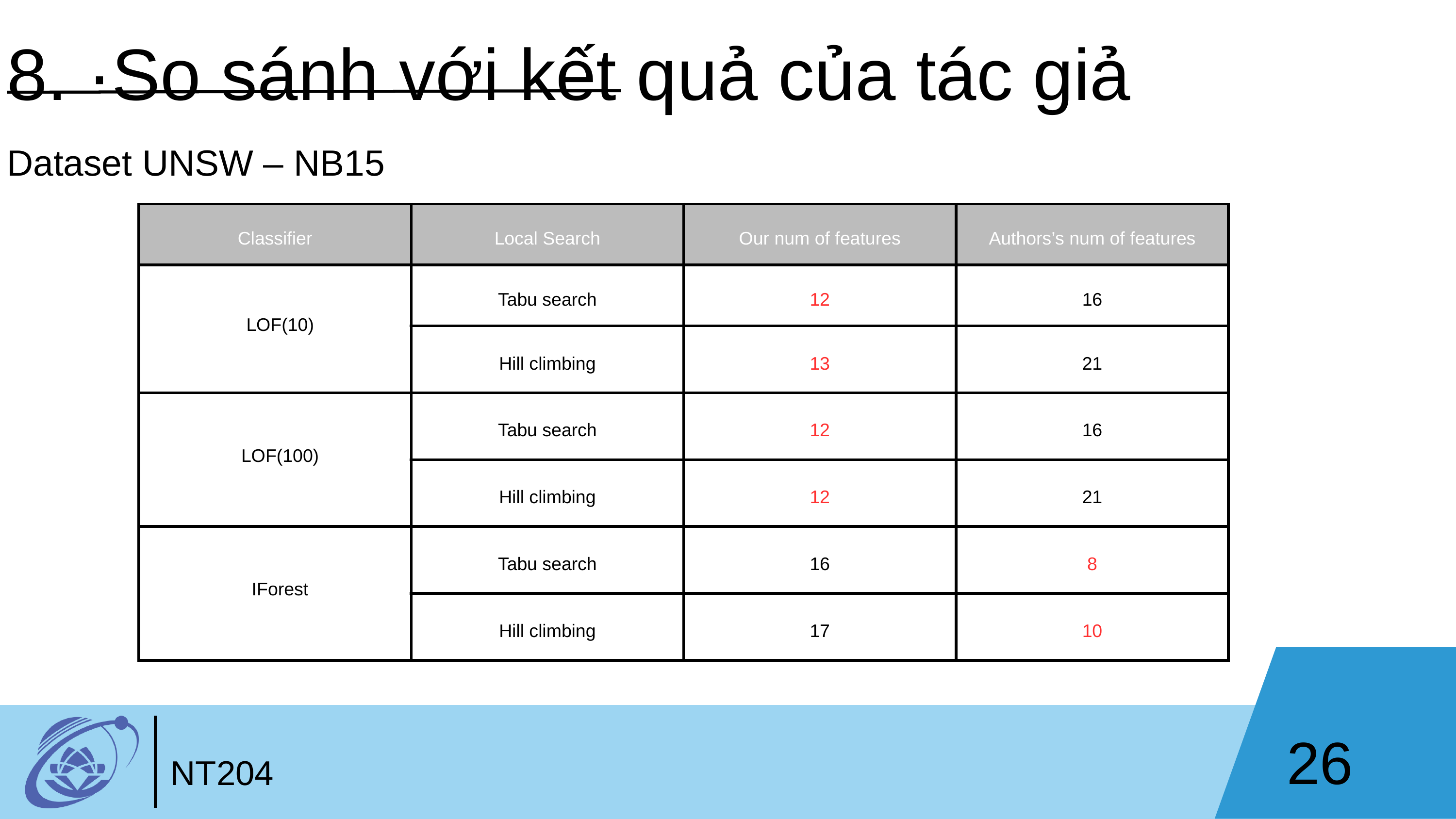

8. ·So sánh với kết quả của tác giả
Dataset UNSW – NB15
| Classifier | Local Search | Our num of features | Authors’s num of features |
| --- | --- | --- | --- |
| LOF(10) | Tabu search | 12 | 16 |
|  | Hill climbing | 13 | 21 |
| LOF(100) | Tabu search | 12 | 16 |
|  | Hill climbing | 12 | 21 |
| IForest | Tabu search | 16 | 8 |
|  | Hill climbing | 17 | 10 |

26

NT204